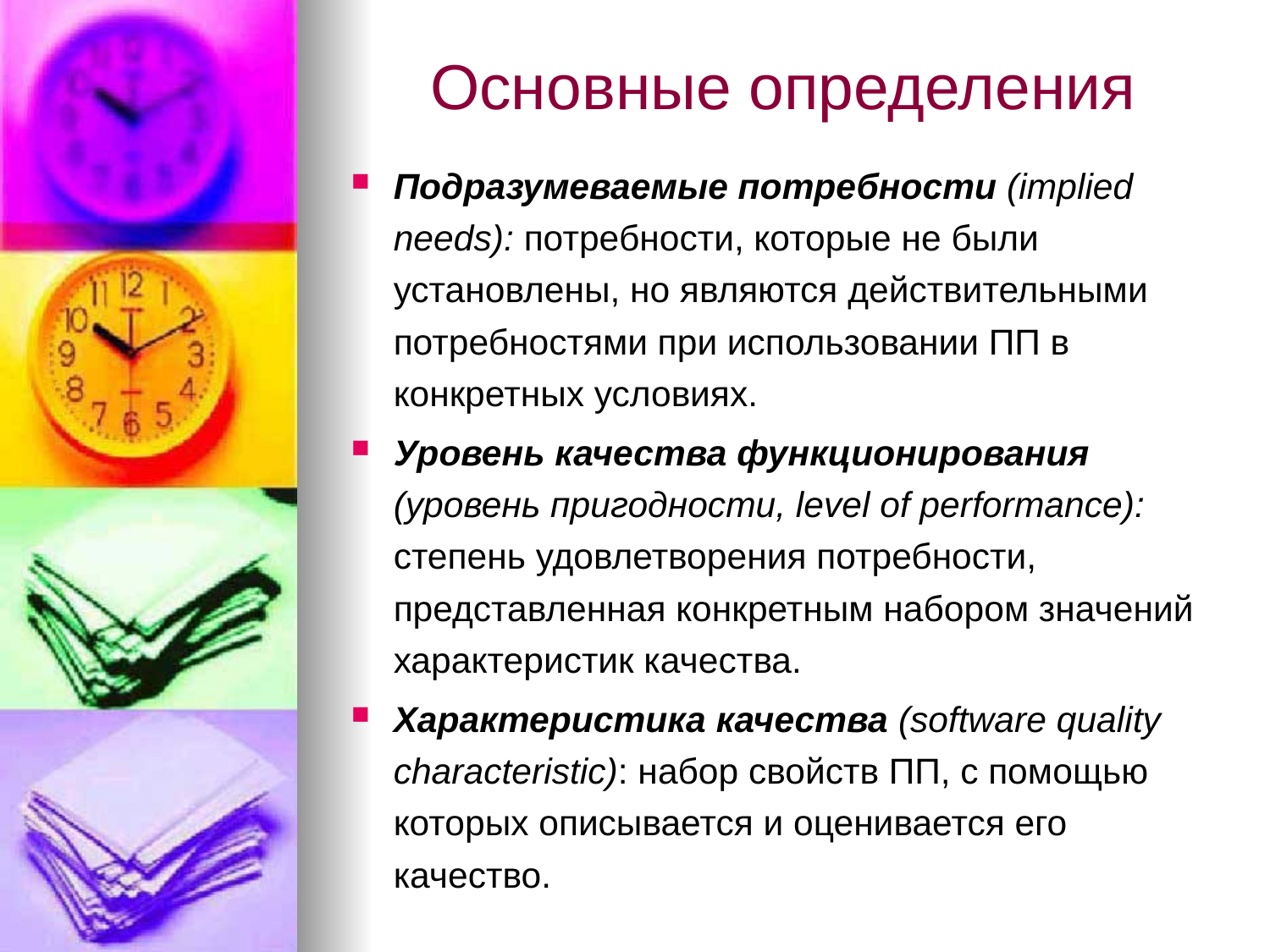

# Основные определения
Подразумеваемые потребности (implied needs): потребности, которые не были установлены, но являются действительными потребностями при использовании ПП в конкретных условиях.
Уровень качества функционирования (уровень пригодности, level of performance): степень удовлетворения потребности, представленная конкретным набором значений характеристик качества.
Характеристика качества (software quality characteristic): набор свойств ПП, с помощью которых описывается и оценивается его качество.